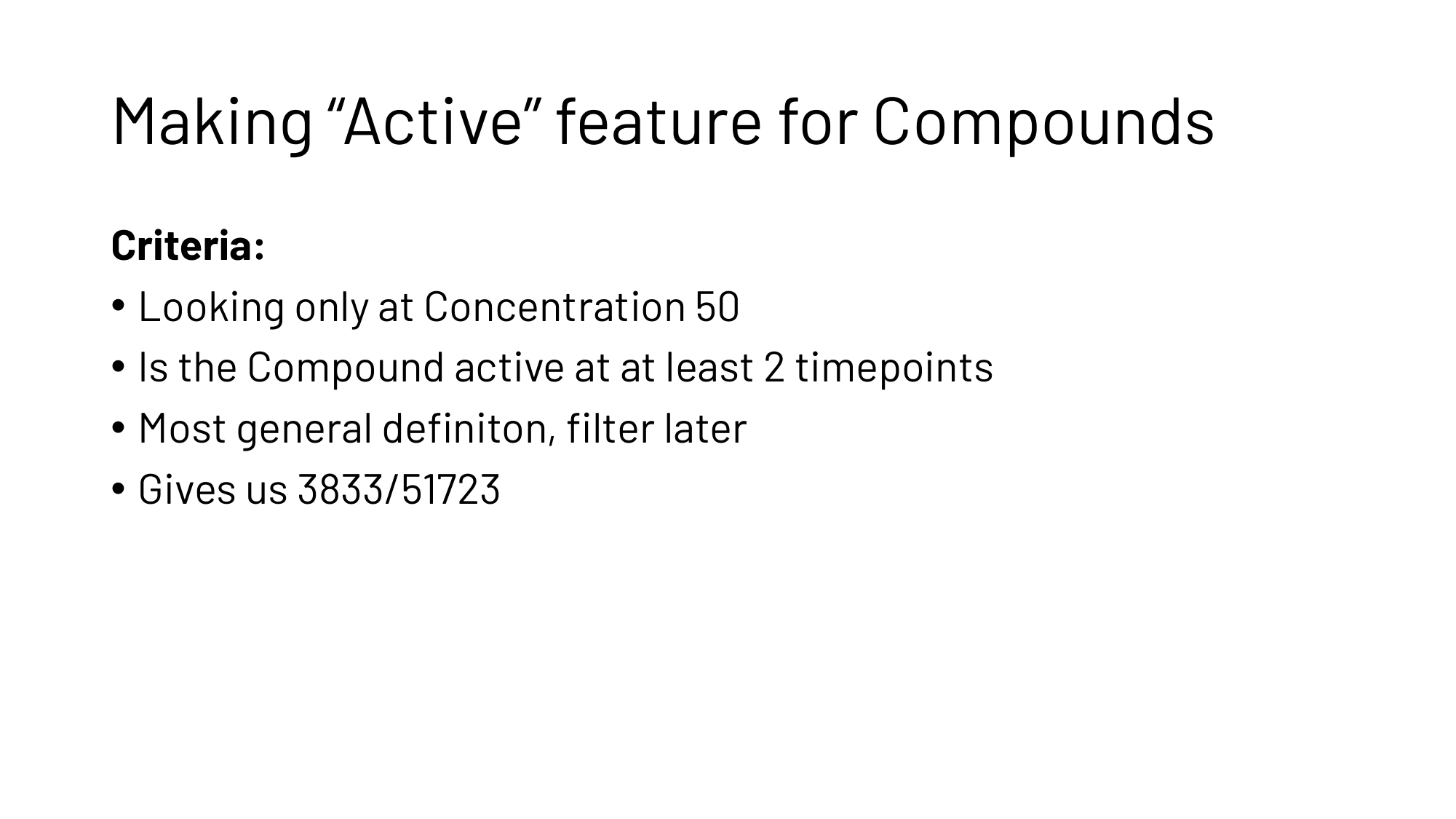

# Making “Active” feature for Compounds
Criteria:
Looking only at Concentration 50
Is the Compound active at at least 2 timepoints
Most general definiton, filter later
Gives us 3833/51723